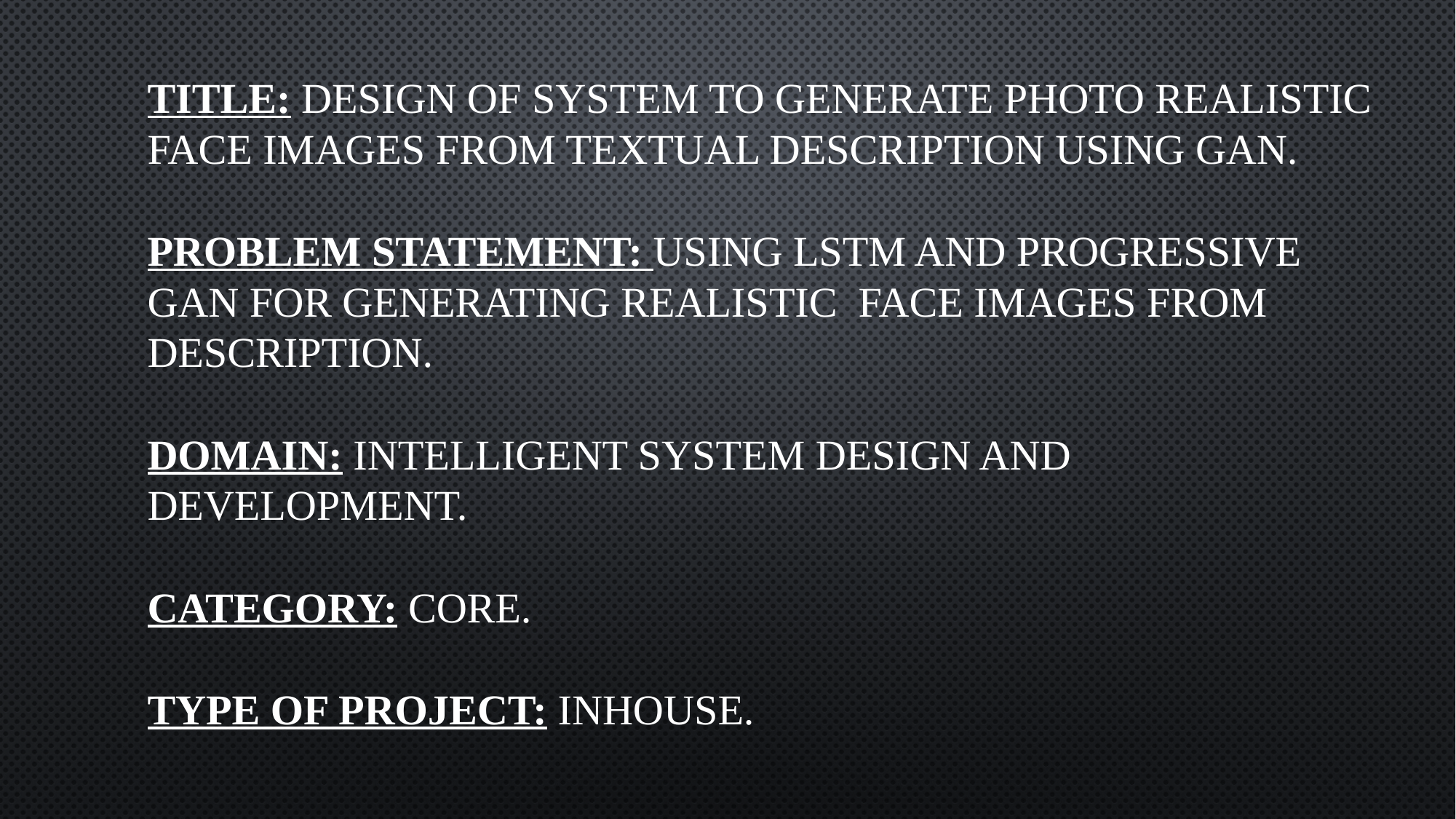

# Title: Design of system to generate photo realistic face images from textual description using GAN. Problem Statement: Using LSTM and progressive GAN for generating realistic  face images from description. Domain: Intelligent System Design and Development. Category: Core. Type of project: Inhouse.